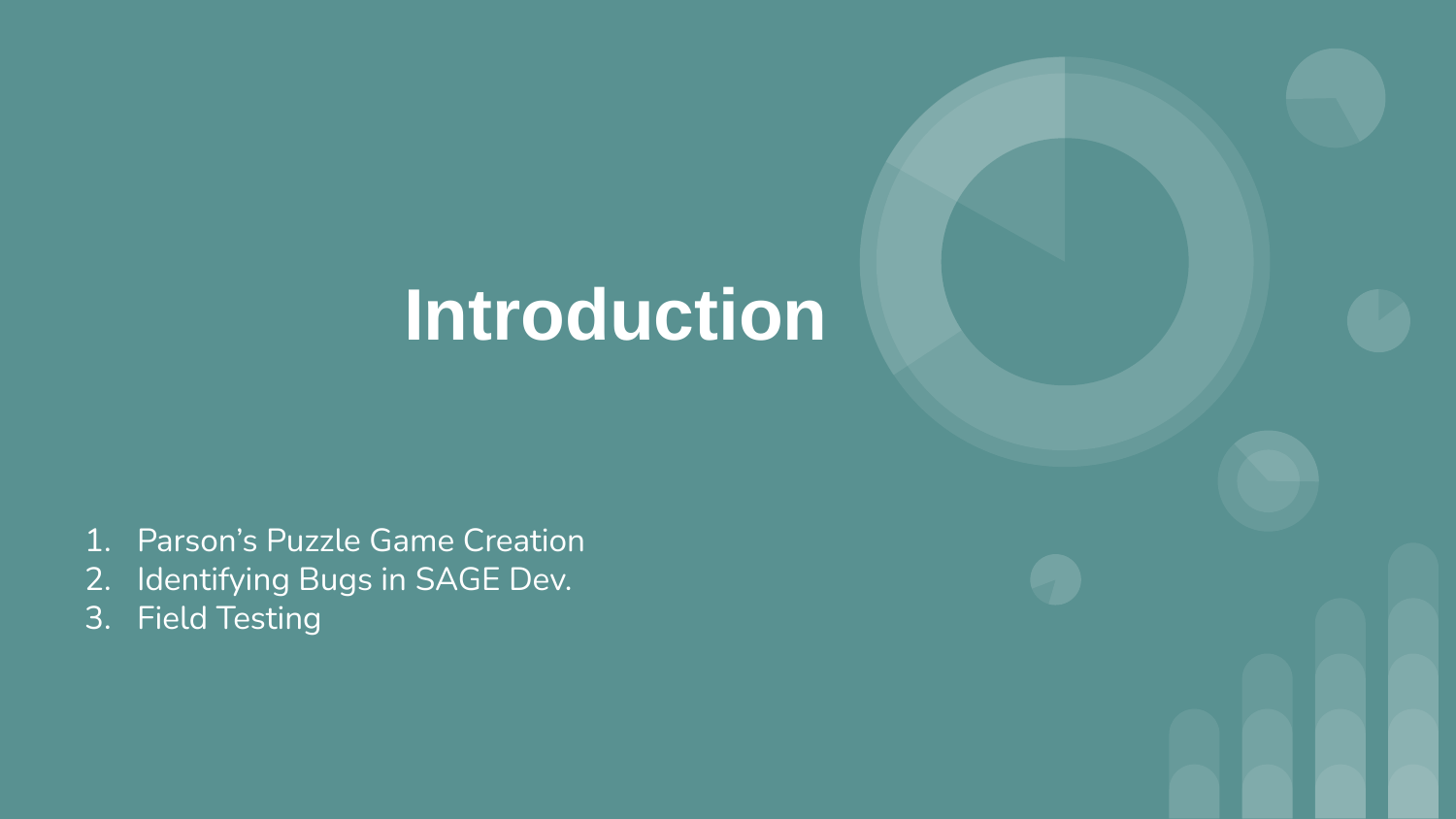

# Introduction
Parson’s Puzzle Game Creation
Identifying Bugs in SAGE Dev.
Field Testing